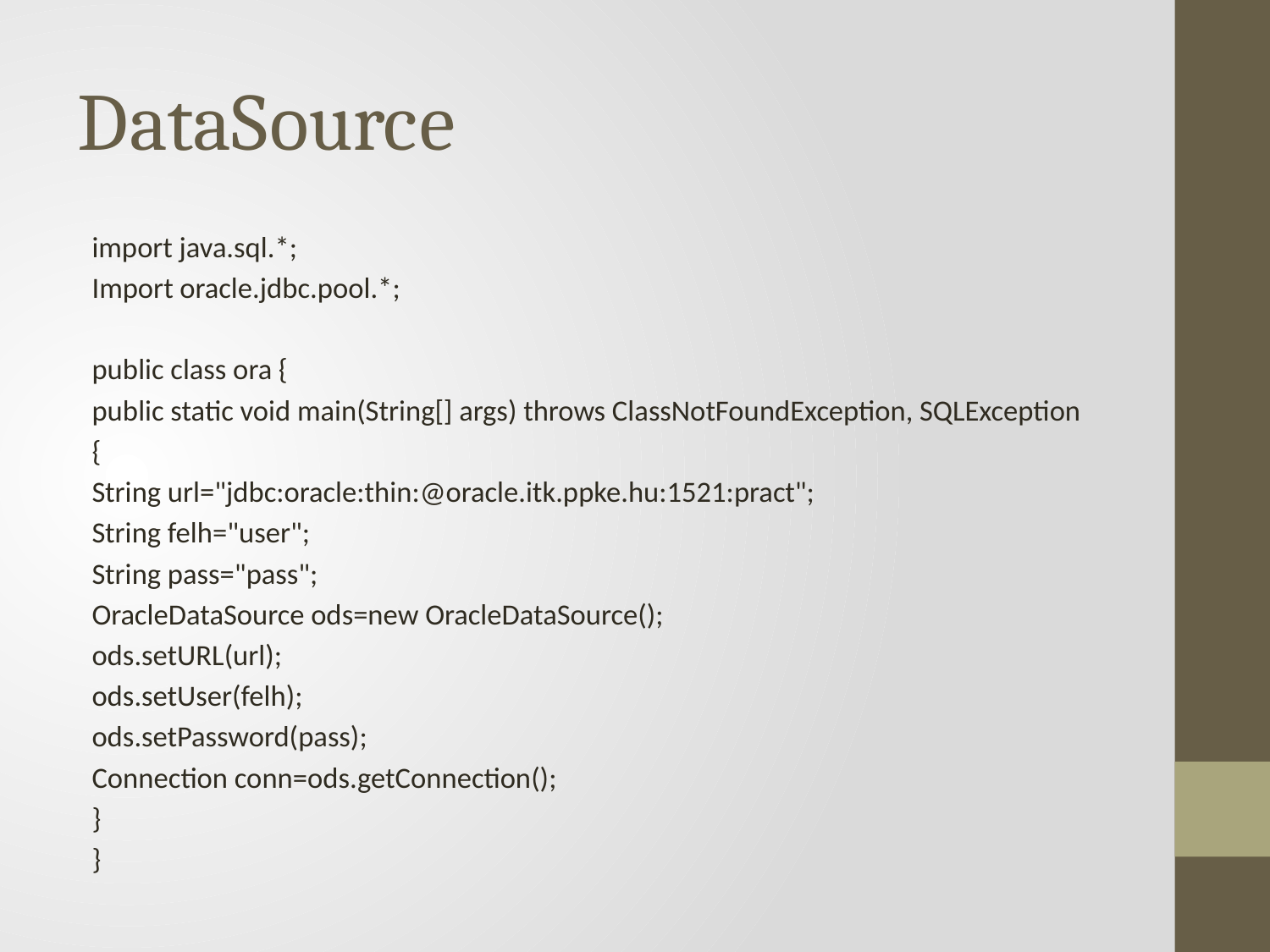

# DataSource
import java.sql.*;
Import oracle.jdbc.pool.*;

public class ora {
public static void main(String[] args) throws ClassNotFoundException, SQLException
{
String url="jdbc:oracle:thin:@oracle.itk.ppke.hu:1521:pract";
String felh="user";
String pass="pass";
OracleDataSource ods=new OracleDataSource();
ods.setURL(url);
ods.setUser(felh);
ods.setPassword(pass);
Connection conn=ods.getConnection();
}
}